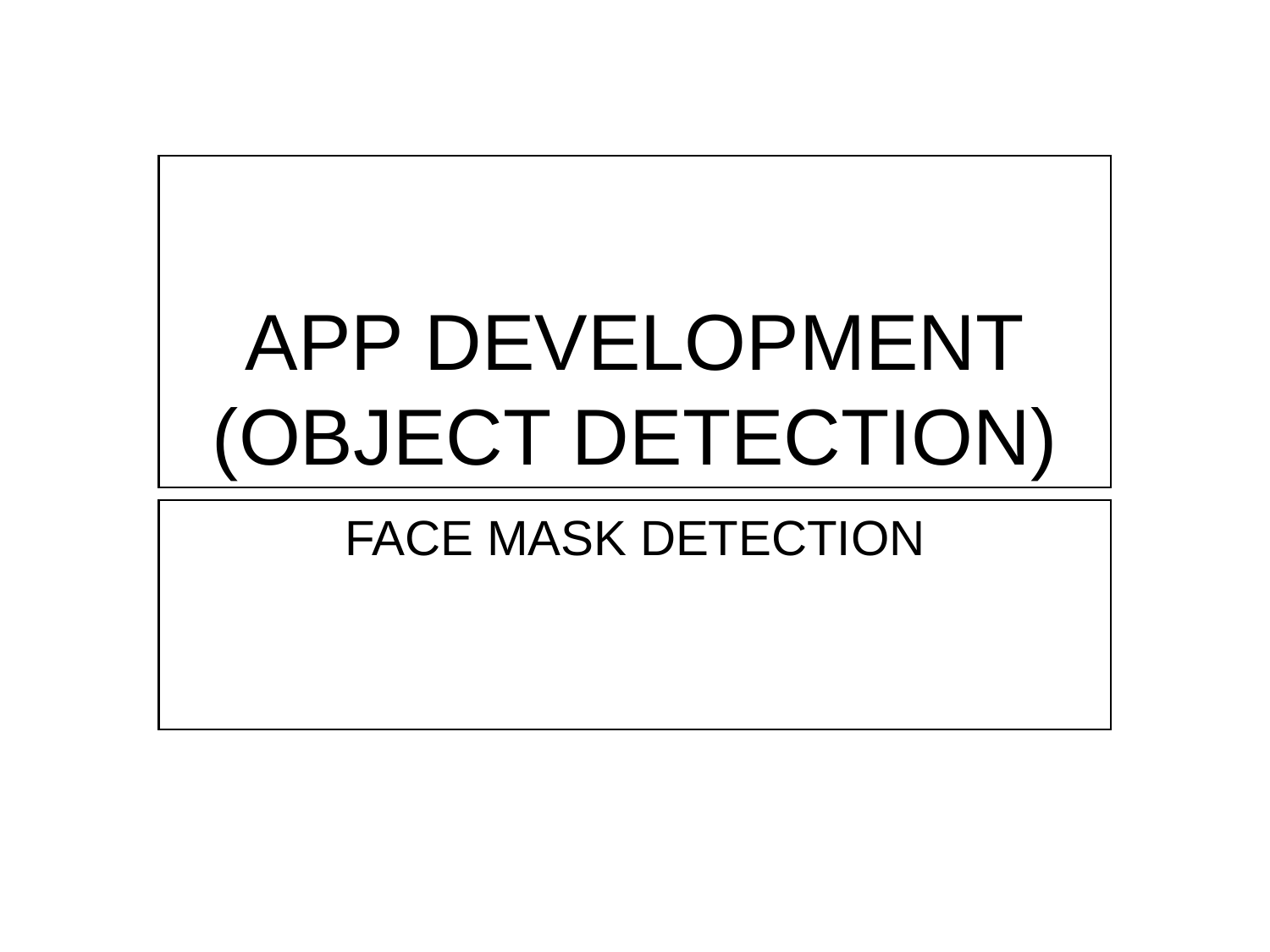

# APP DEVELOPMENT (OBJECT DETECTION)
FACE MASK DETECTION